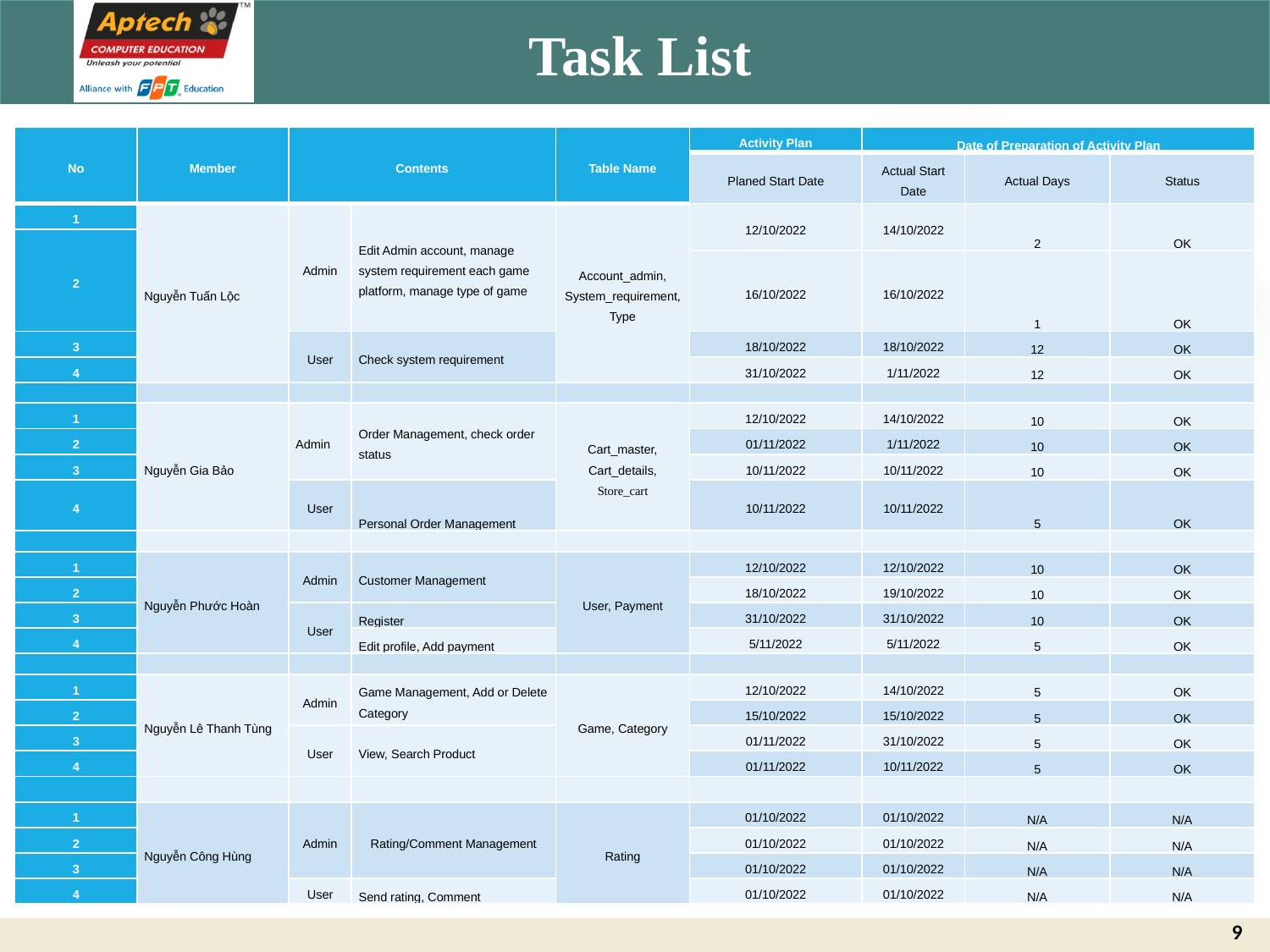

# Task List
| No | Member | Contents |  | Table Name | Activity Plan | Date of Preparation of Activity Plan |  |  |
| --- | --- | --- | --- | --- | --- | --- | --- | --- |
|  |  |  |  |  | Planed Start Date | Actual Start Date | Actual Days | Status |
| 1 | Nguyễn Tuấn Lộc | Admin | Edit Admin account, manage system requirement each game platform, manage type of game | Account\_admin, System\_requirement, Type | 12/10/2022 | 14/10/2022 | 2 | OK |
| 2 |  |  |  |  |  |  |  |  |
|  |  |  |  |  | 16/10/2022 | 16/10/2022 | 1 | OK |
| 3 |  | User | Check system requirement |  | 18/10/2022 | 18/10/2022 | 12 | OK |
| 4 |  |  |  |  | 31/10/2022 | 1/11/2022 | 12 | OK |
|  |  |  |  |  |  |  |  |  |
| 1 | Nguyễn Gia Bảo | Admin | Order Management, check order status | Cart\_master, Cart\_details, Store\_cart | 12/10/2022 | 14/10/2022 | 10 | OK |
| 2 |  |  |  |  | 01/11/2022 | 1/11/2022 | 10 | OK |
| 3 |  |  |  |  | 10/11/2022 | 10/11/2022 | 10 | OK |
| 4 |  | User | Personal Order Management |  | 10/11/2022 | 10/11/2022 | 5 | OK |
|  |  |  |  |  |  |  |  |  |
| 1 | Nguyễn Phước Hoàn | Admin | Customer Management | User, Payment | 12/10/2022 | 12/10/2022 | 10 | OK |
| 2 |  |  |  |  | 18/10/2022 | 19/10/2022 | 10 | OK |
| 3 |  | User | Register |  | 31/10/2022 | 31/10/2022 | 10 | OK |
| 4 |  |  | Edit profile, Add payment |  | 5/11/2022 | 5/11/2022 | 5 | OK |
|  |  |  |  |  |  |  |  |  |
| 1 | Nguyễn Lê Thanh Tùng | Admin | Game Management, Add or Delete Category | Game, Category | 12/10/2022 | 14/10/2022 | 5 | OK |
| 2 |  |  |  |  | 15/10/2022 | 15/10/2022 | 5 | OK |
| 3 |  | User | View, Search Product |  | 01/11/2022 | 31/10/2022 | 5 | OK |
| 4 |  |  |  |  | 01/11/2022 | 10/11/2022 | 5 | OK |
|  |  |  |  |  |  |  |  |  |
| 1 | Nguyễn Công Hùng | Admin | Rating/Comment Management | Rating | 01/10/2022 | 01/10/2022 | N/A | N/A |
| 2 |  |  |  |  | 01/10/2022 | 01/10/2022 | N/A | N/A |
| 3 |  |  |  |  | 01/10/2022 | 01/10/2022 | N/A | N/A |
| 4 |  | User | Send rating, Comment |  | 01/10/2022 | 01/10/2022 | N/A | N/A |
9